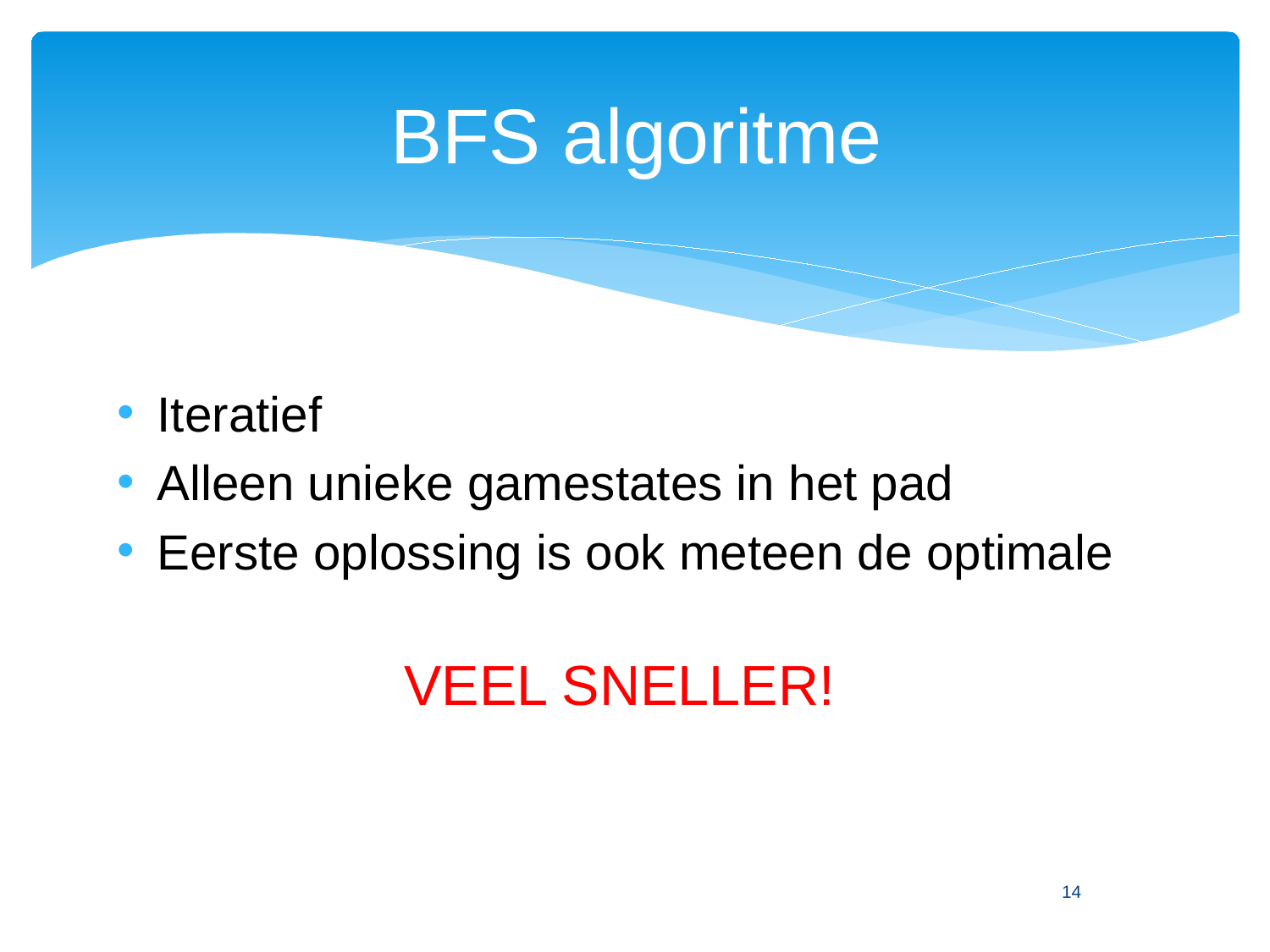

# BFS algoritme
Iteratief
Alleen unieke gamestates in het pad
Eerste oplossing is ook meteen de optimale

VEEL SNELLER!

14